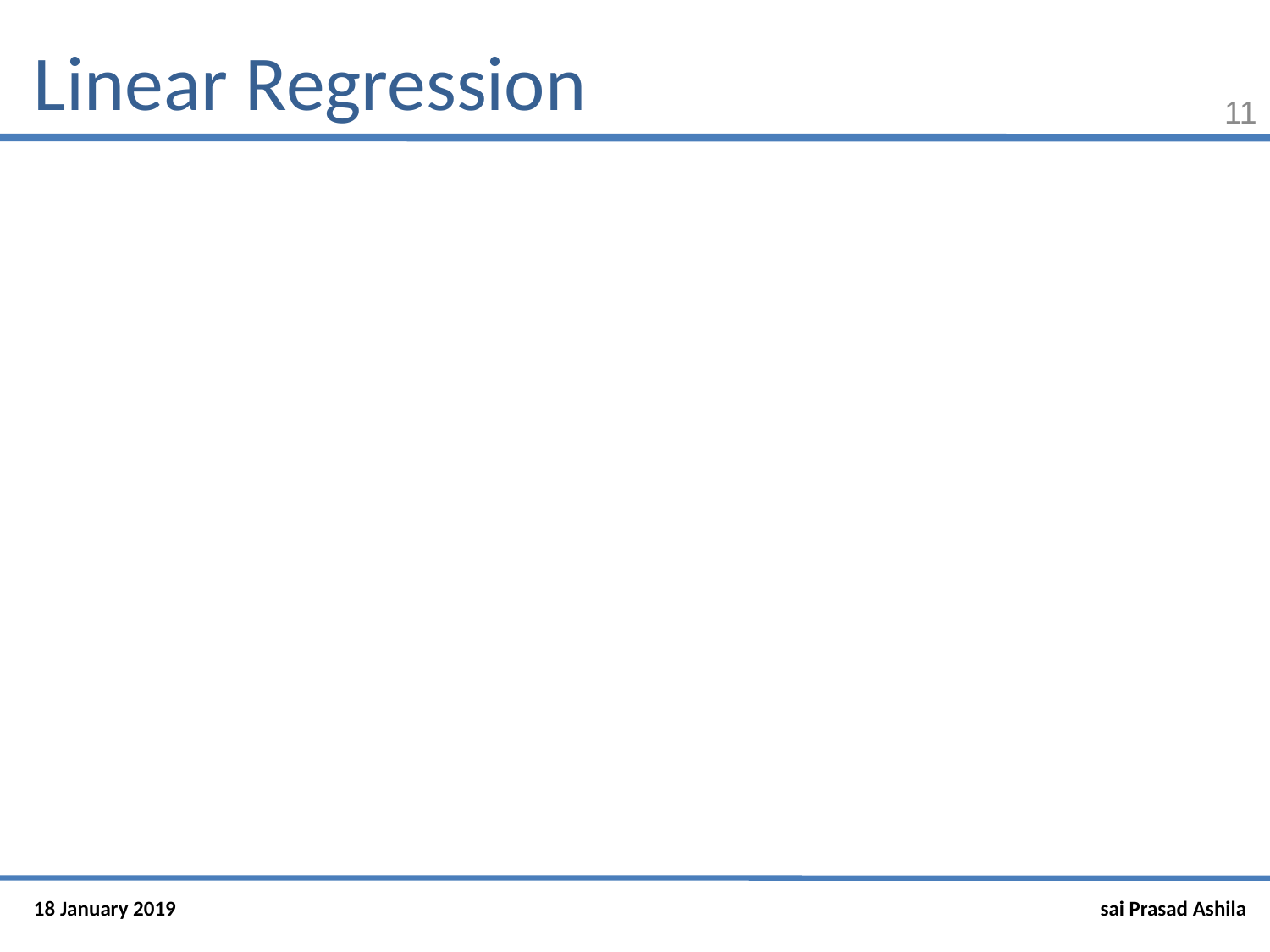

# Linear Regression
11
18 January 2019
sai Prasad Ashila